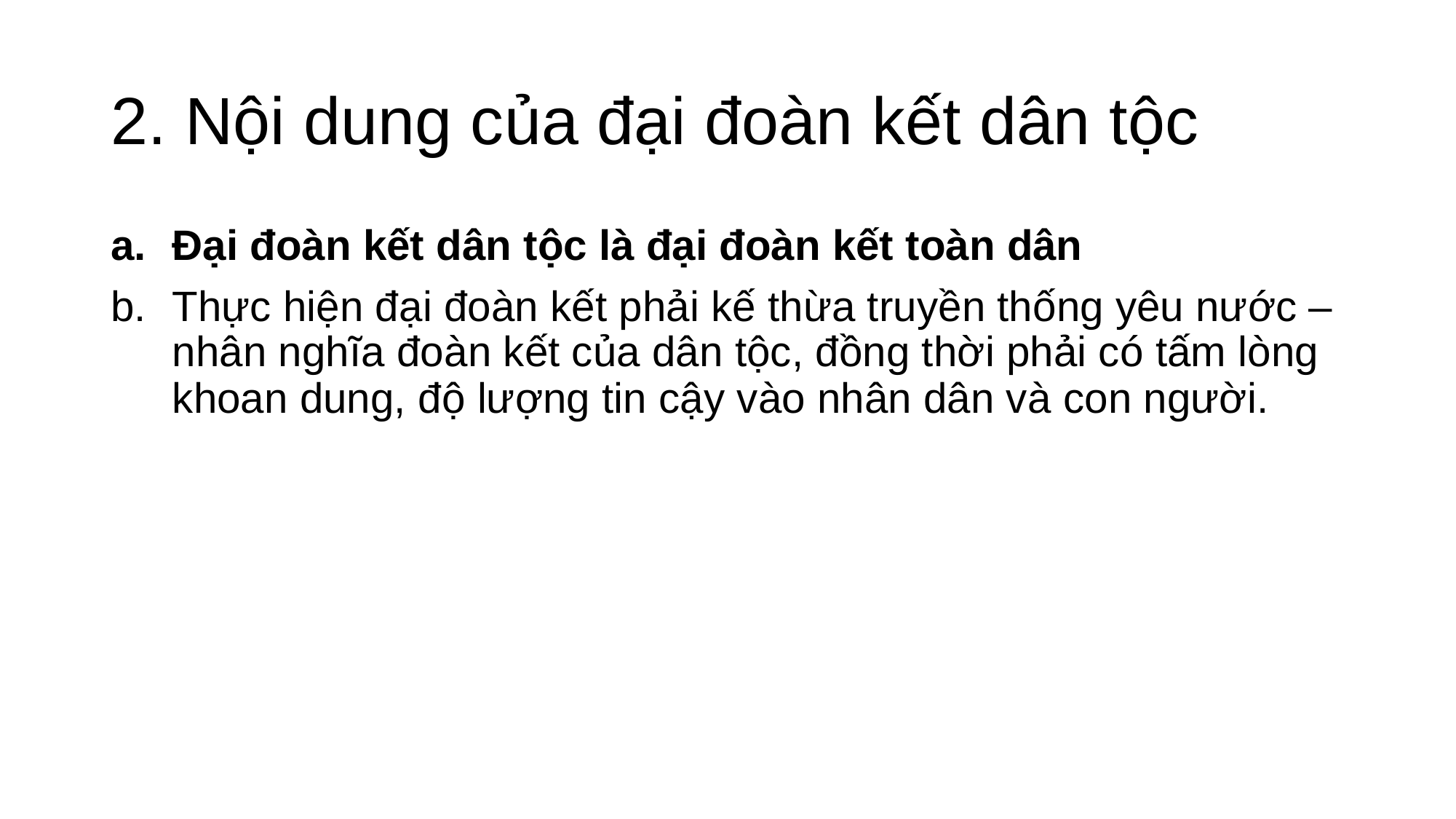

# 2. Nội dung của đại đoàn kết dân tộc
Đại đoàn kết dân tộc là đại đoàn kết toàn dân
Thực hiện đại đoàn kết phải kế thừa truyền thống yêu nước – nhân nghĩa đoàn kết của dân tộc, đồng thời phải có tấm lòng khoan dung, độ lượng tin cậy vào nhân dân và con người.